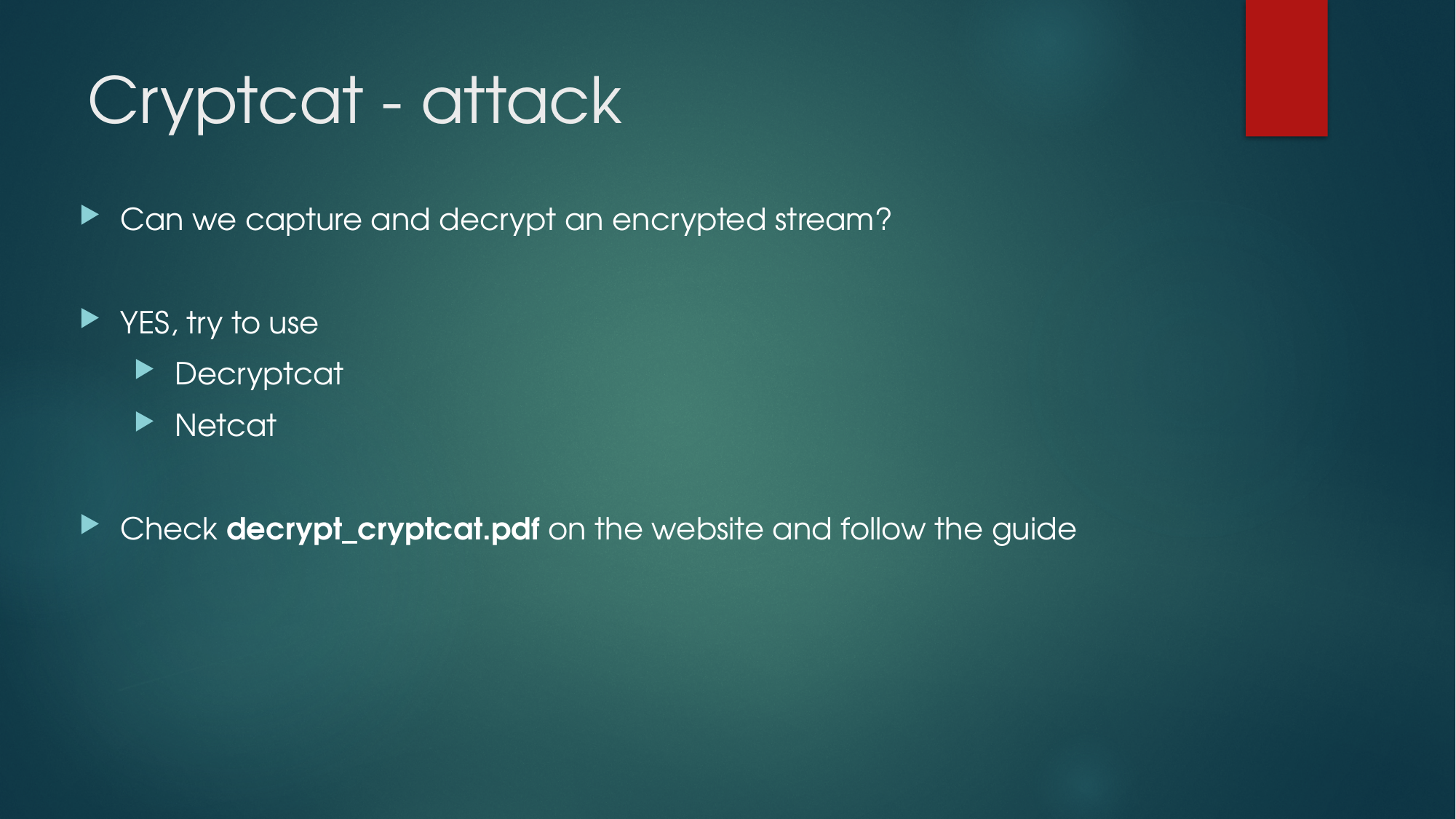

Cryptcat - attack
Can we capture and decrypt an encrypted stream?

YES, try to use
Decryptcat
Netcat

Check decrypt_cryptcat.pdf on the website and follow the guide